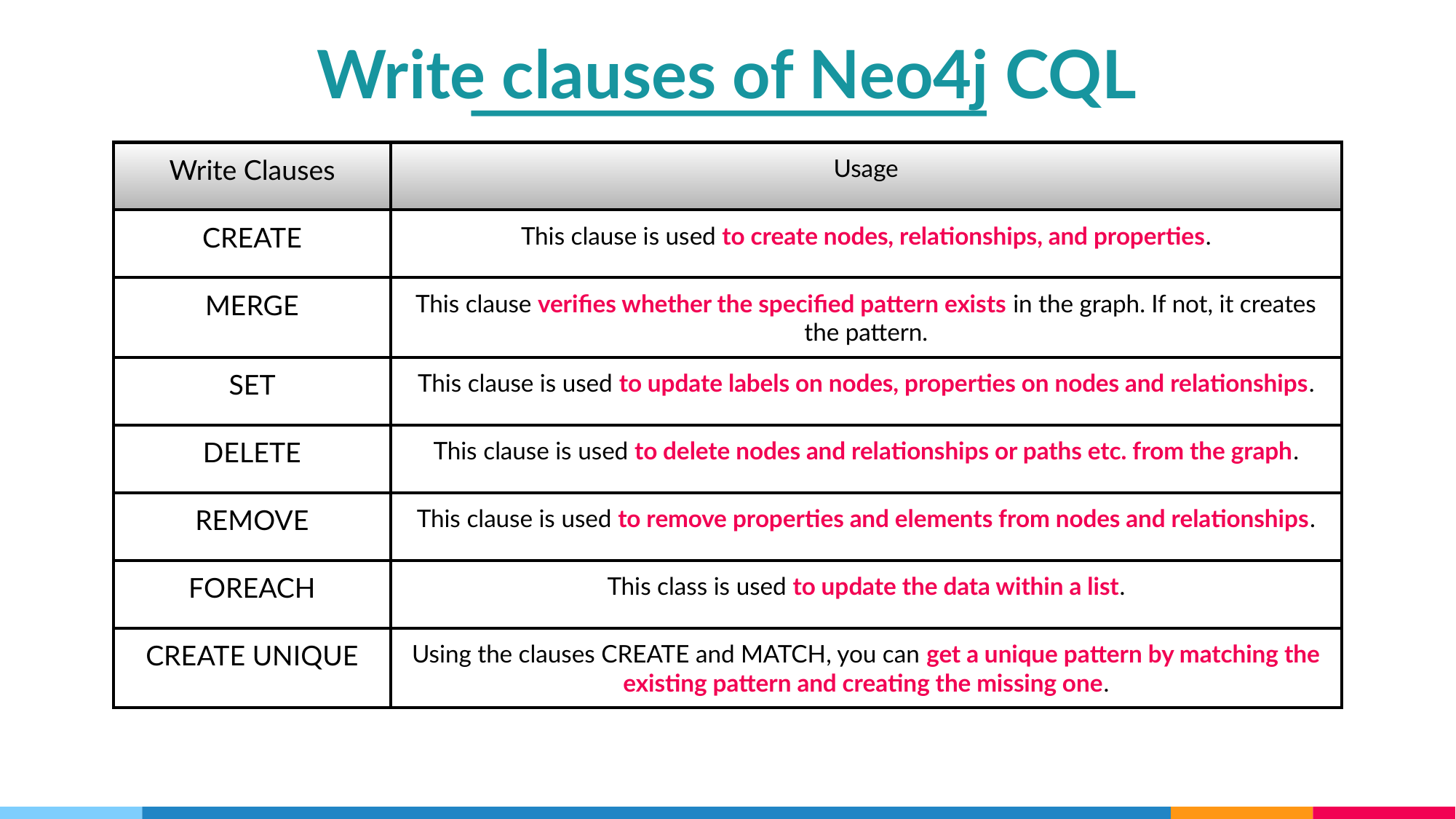

Write clauses of Neo4j CQL

| Write Clauses | Usage |
| --- | --- |
| CREATE | This clause is used to create nodes, relationships, and properties. |
| MERGE | This clause verifies whether the specified pattern exists in the graph. If not, it creates the pattern. |
| SET | This clause is used to update labels on nodes, properties on nodes and relationships. |
| DELETE | This clause is used to delete nodes and relationships or paths etc. from the graph. |
| REMOVE | This clause is used to remove properties and elements from nodes and relationships. |
| FOREACH | This class is used to update the data within a list. |
| CREATE UNIQUE | Using the clauses CREATE and MATCH, you can get a unique pattern by matching the existing pattern and creating the missing one. |